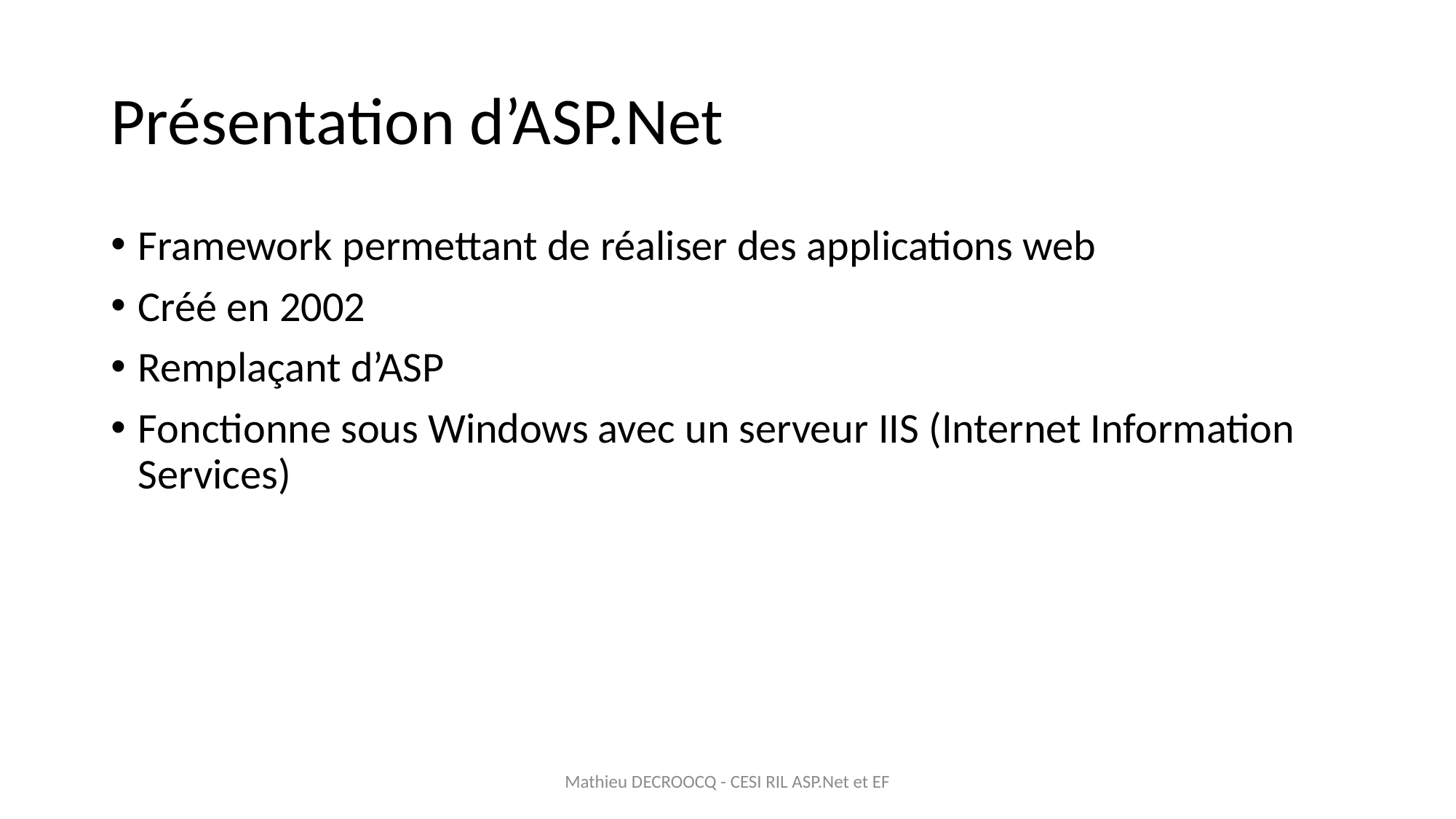

# Présentation d’ASP.Net
Framework permettant de réaliser des applications web
Créé en 2002
Remplaçant d’ASP
Fonctionne sous Windows avec un serveur IIS (Internet Information Services)

Mathieu DECROOCQ - CESI RIL ASP.Net et EF